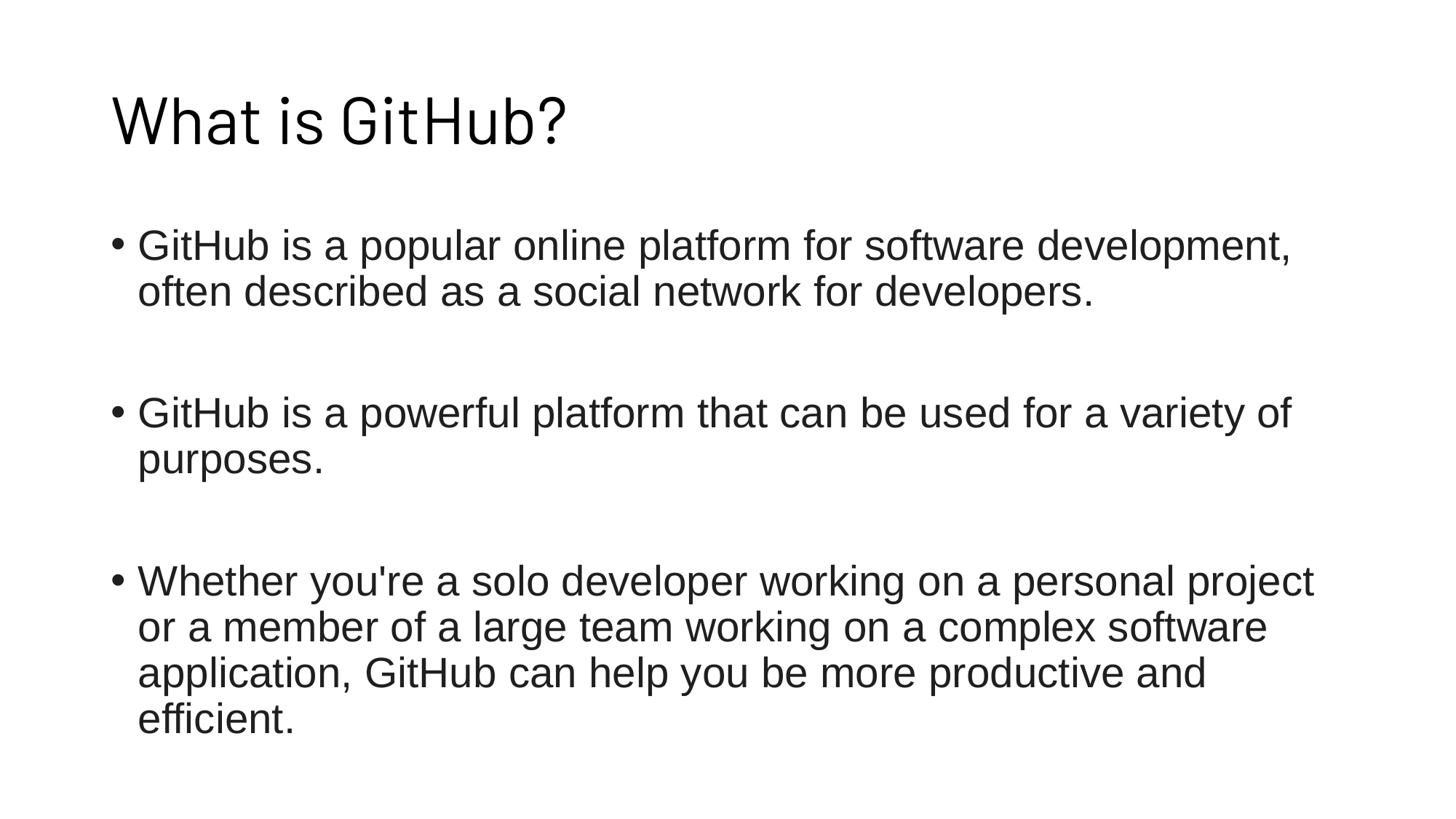

# What is GitHub?
GitHub is a popular online platform for software development, often described as a social network for developers.

GitHub is a powerful platform that can be used for a variety of purposes.

Whether you're a solo developer working on a personal project or a member of a large team working on a complex software application, GitHub can help you be more productive and efficient.